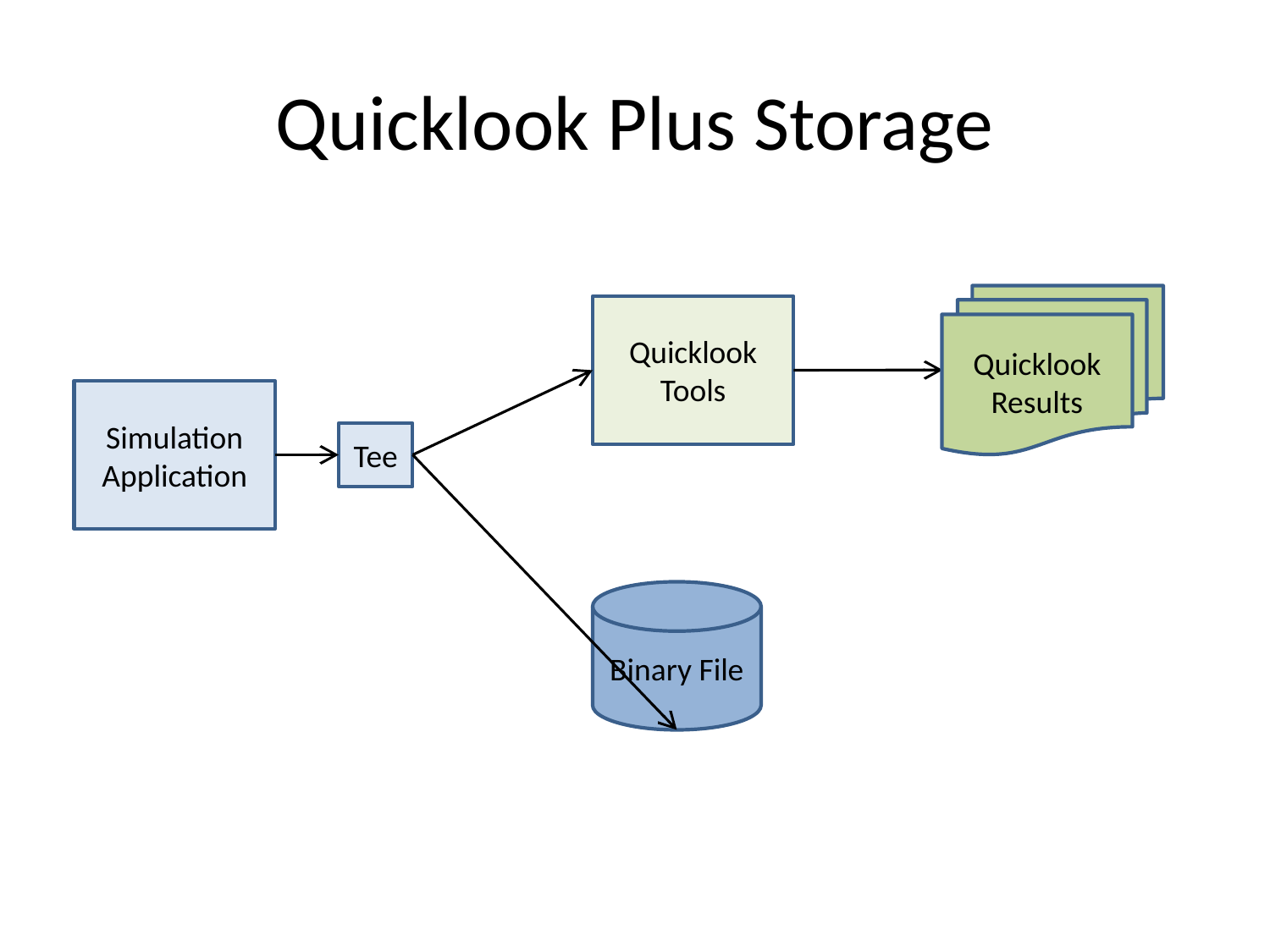

# Quicklook Plus Storage
Quicklook
Results
Quicklook
Tools
Simulation
Application
Tee
Binary File